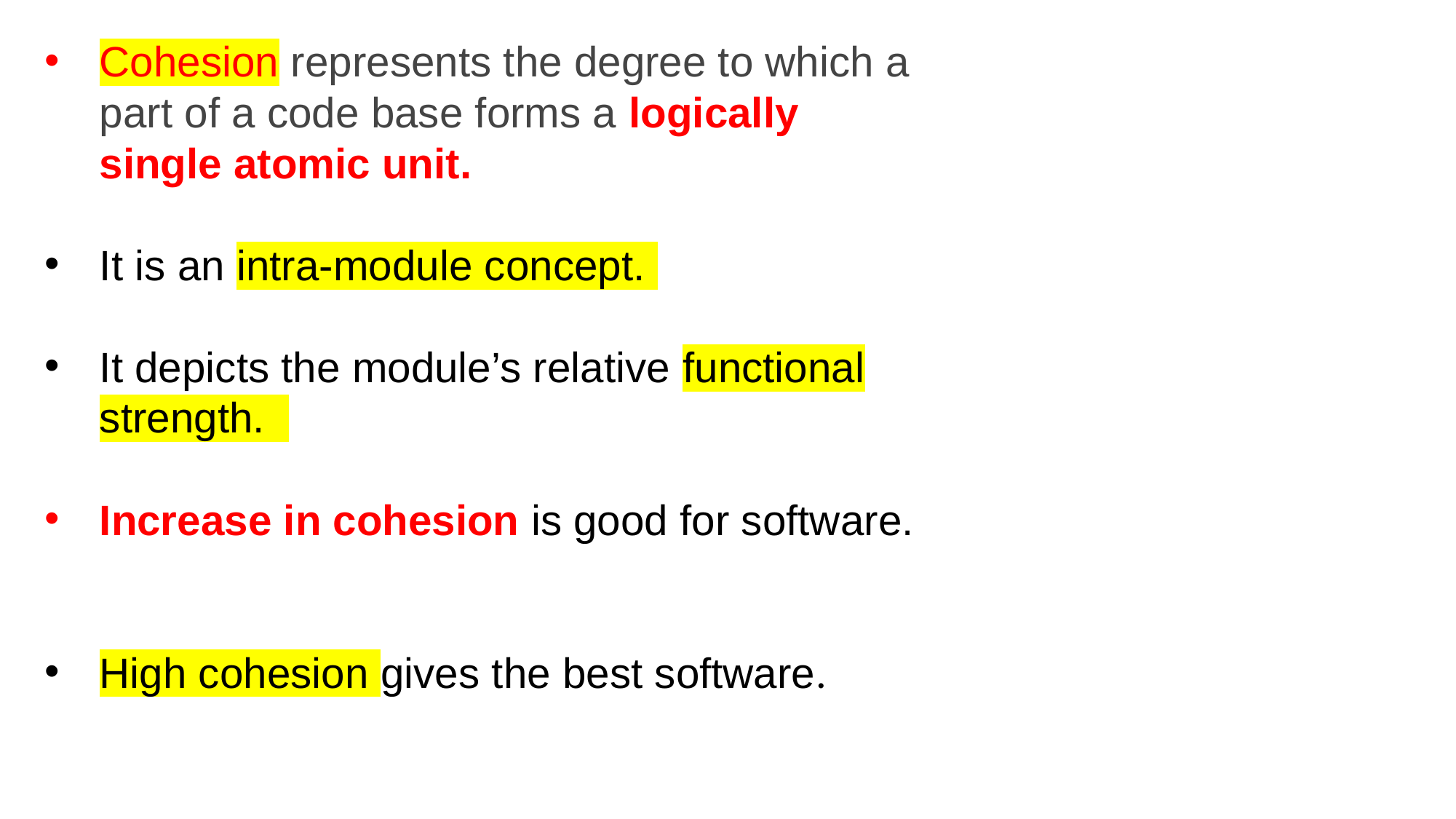

Cohesion represents the degree to which a part of a code base forms a logically single atomic unit.

It is an intra-module concept.

It depicts the module’s relative functional strength.

Increase in cohesion is good for software.

High cohesion gives the best software.